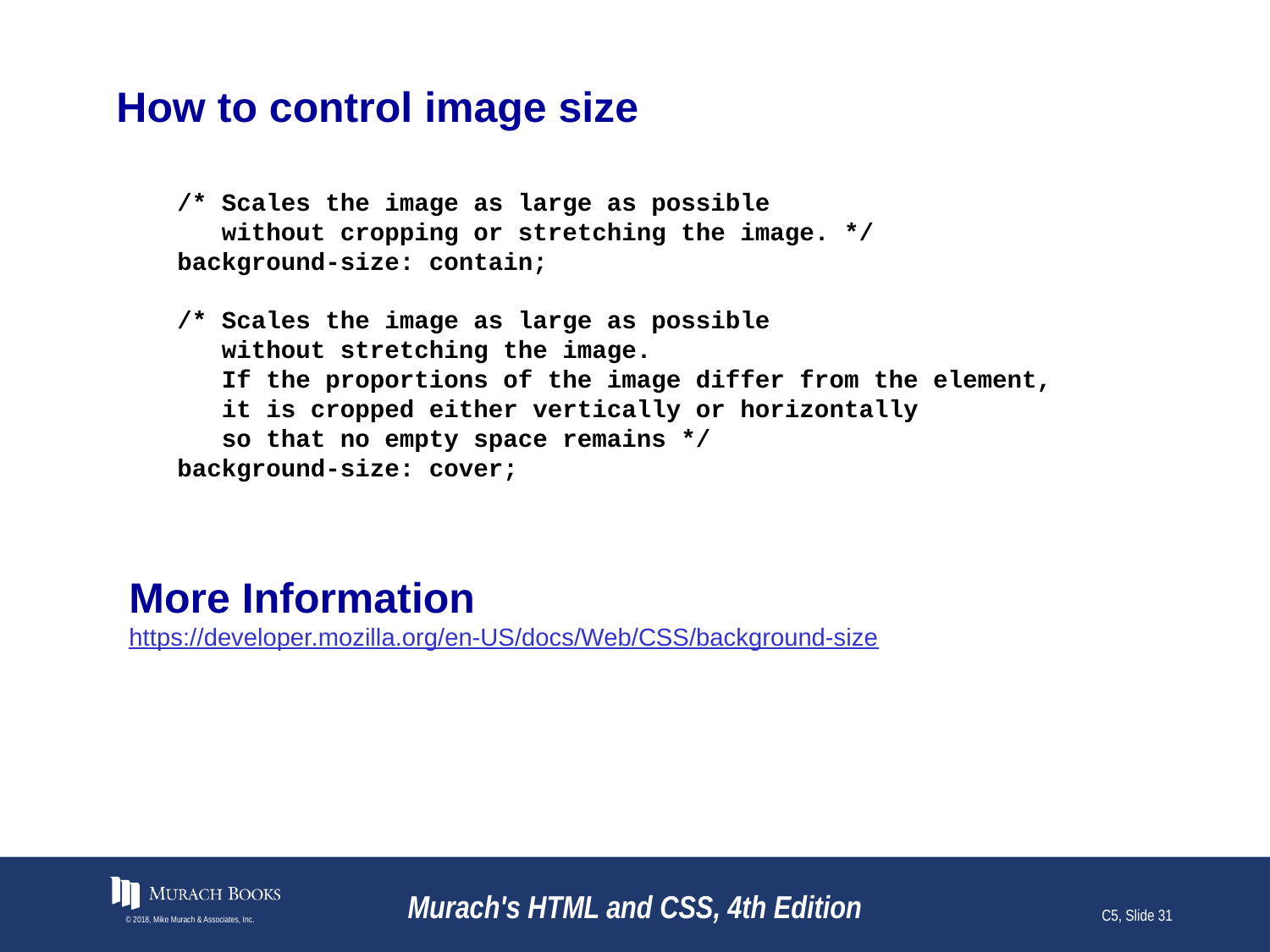

# How to control image size
/* Scales the image as large as possible
   without cropping or stretching the image. */
background-size: contain;

/* Scales the image as large as possible
   without stretching the image.
   If the proportions of the image differ from the element,
   it is cropped either vertically or horizontally
   so that no empty space remains */
background-size: cover;

More Information
https://developer.mozilla.org/en-US/docs/Web/CSS/background-size
© 2018, Mike Murach & Associates, Inc.
Murach's HTML and CSS, 4th Edition

C5, Slide 31